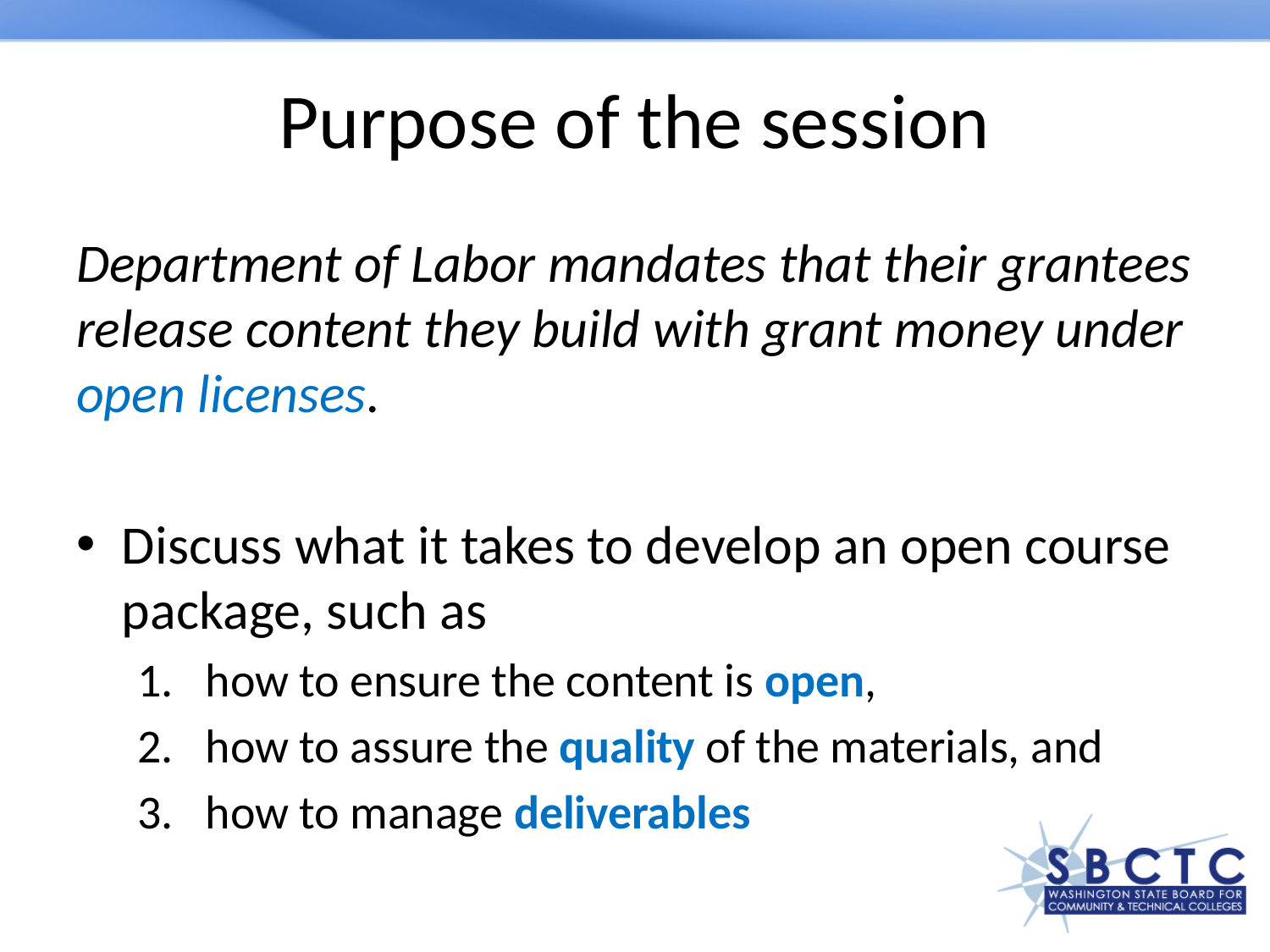

# Purpose of the session
Department of Labor mandates that their grantees release content they build with grant money under open licenses.

Discuss what it takes to develop an open course package, such as
how to ensure the content is open,
how to assure the quality of the materials, and
how to manage deliverables